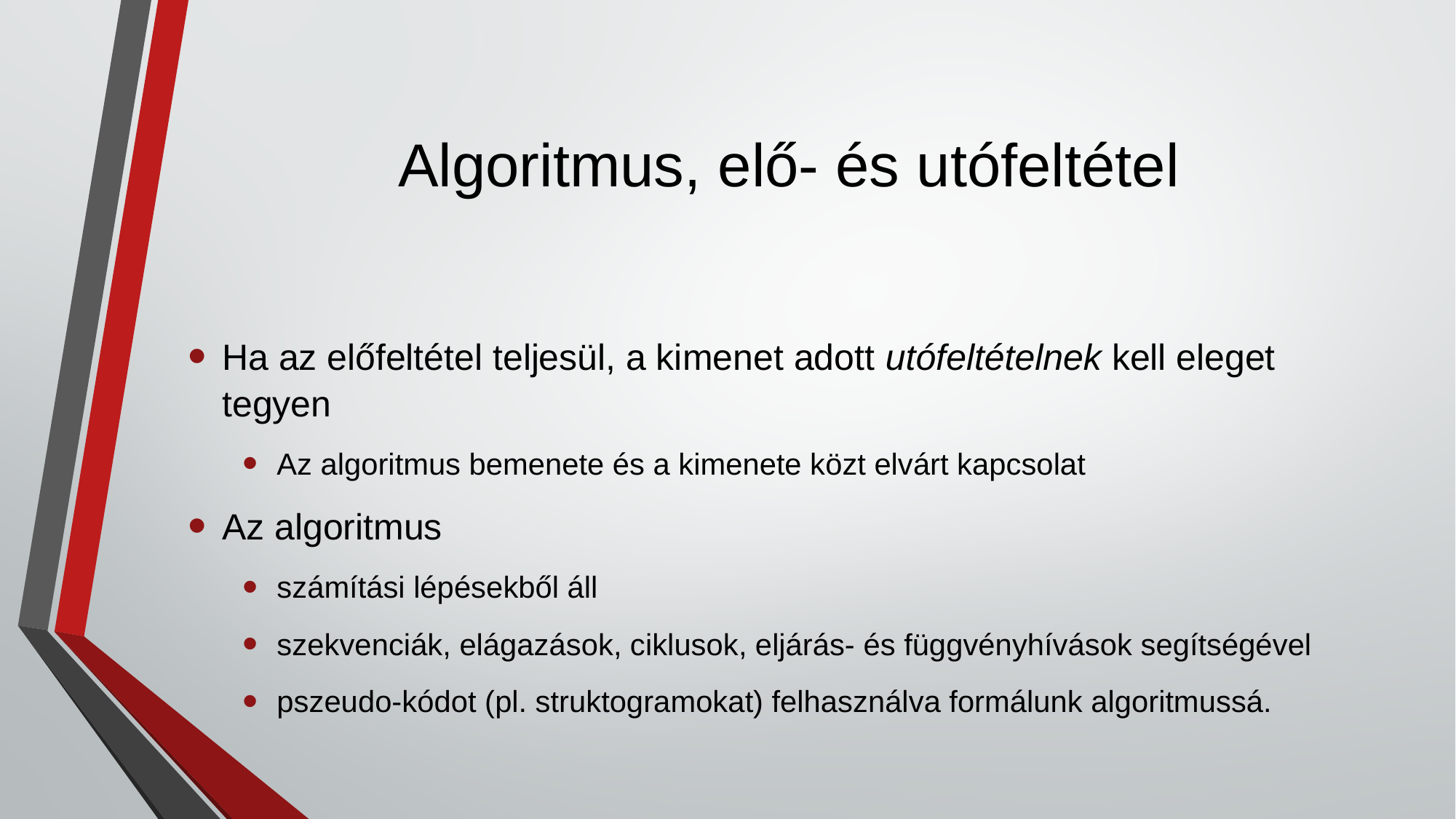

# Algoritmus, elő- és utófeltétel
Ha az előfeltétel teljesül, a kimenet adott utófeltételnek kell eleget tegyen
Az algoritmus bemenete és a kimenete közt elvárt kapcsolat
Az algoritmus
számítási lépésekből áll
szekvenciák, elágazások, ciklusok, eljárás- és függvényhívások segítségével
pszeudo-kódot (pl. struktogramokat) felhasználva formálunk algoritmussá.